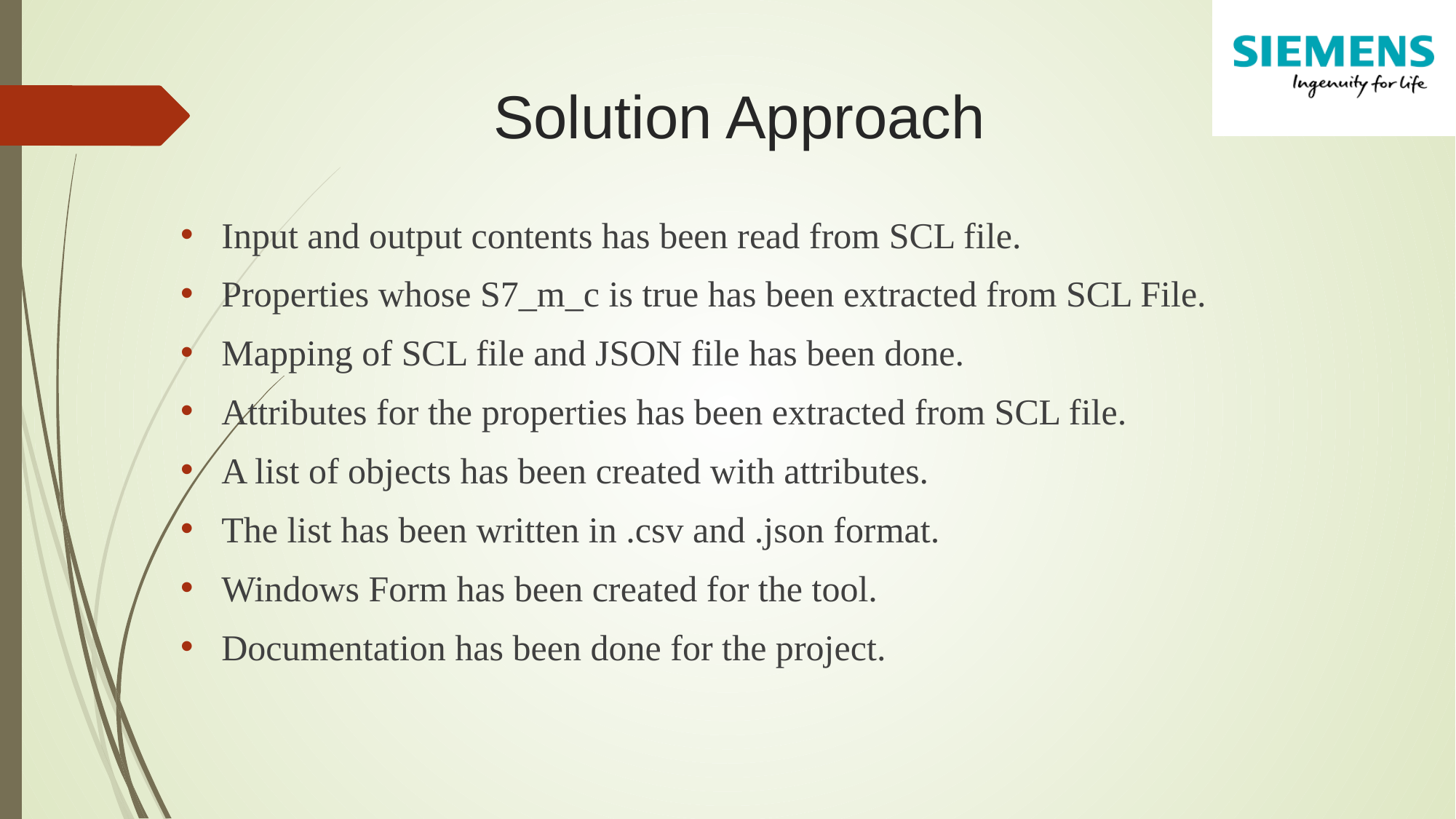

Solution Approach
Input and output contents has been read from SCL file.
Properties whose S7_m_c is true has been extracted from SCL File.
Mapping of SCL file and JSON file has been done.
Attributes for the properties has been extracted from SCL file.
A list of objects has been created with attributes.
The list has been written in .csv and .json format.
Windows Form has been created for the tool.
Documentation has been done for the project.